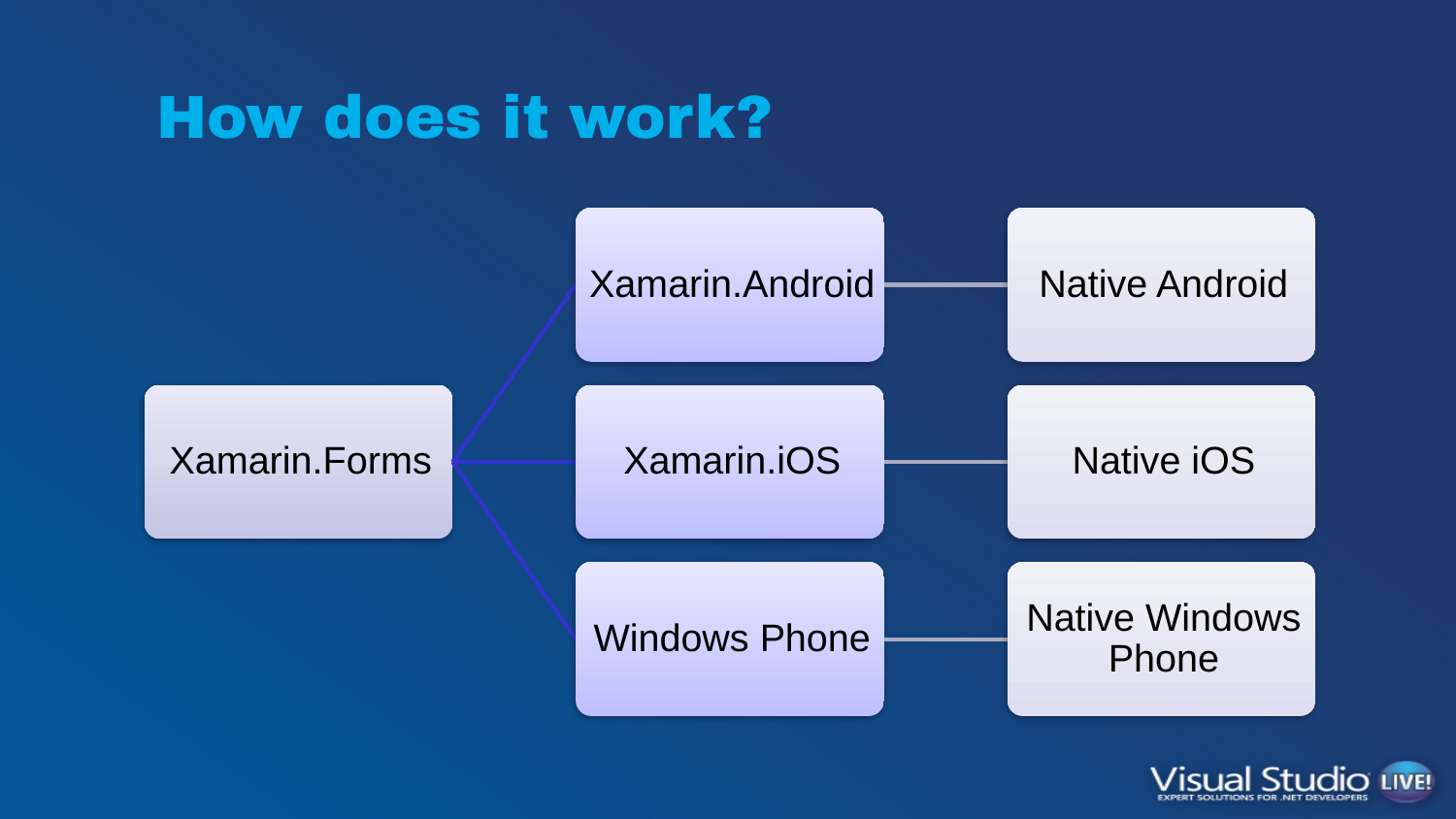

# How does it work?
Xamarin.Forms

Xamarin.Android

Native Android

Xamarin.iOS

Native iOS

Windows Phone

Native Windows Phone